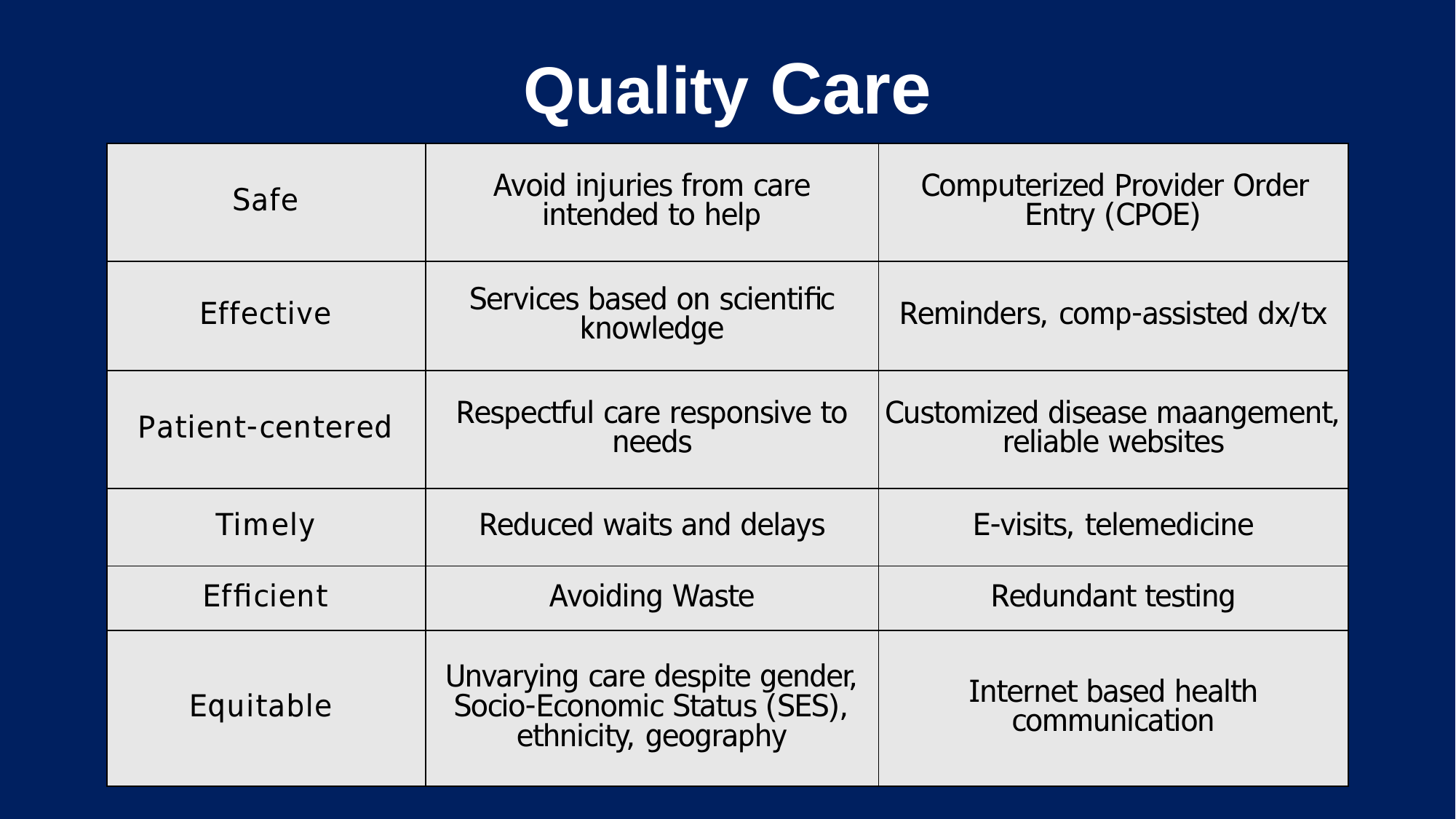

# Quality Care
| Safe | Avoid injuries from care intended to help | Computerized Provider Order Entry (CPOE) |
| --- | --- | --- |
| Effective | Services based on scientific knowledge | Reminders, comp-assisted dx/tx |
| Patient-centered | Respectful care responsive to needs | Customized disease maangement, reliable websites |
| Timely | Reduced waits and delays | E-visits, telemedicine |
| Efficient | Avoiding Waste | Redundant testing |
| Equitable | Unvarying care despite gender, Socio-Economic Status (SES), ethnicity, geography | Internet based health communication |